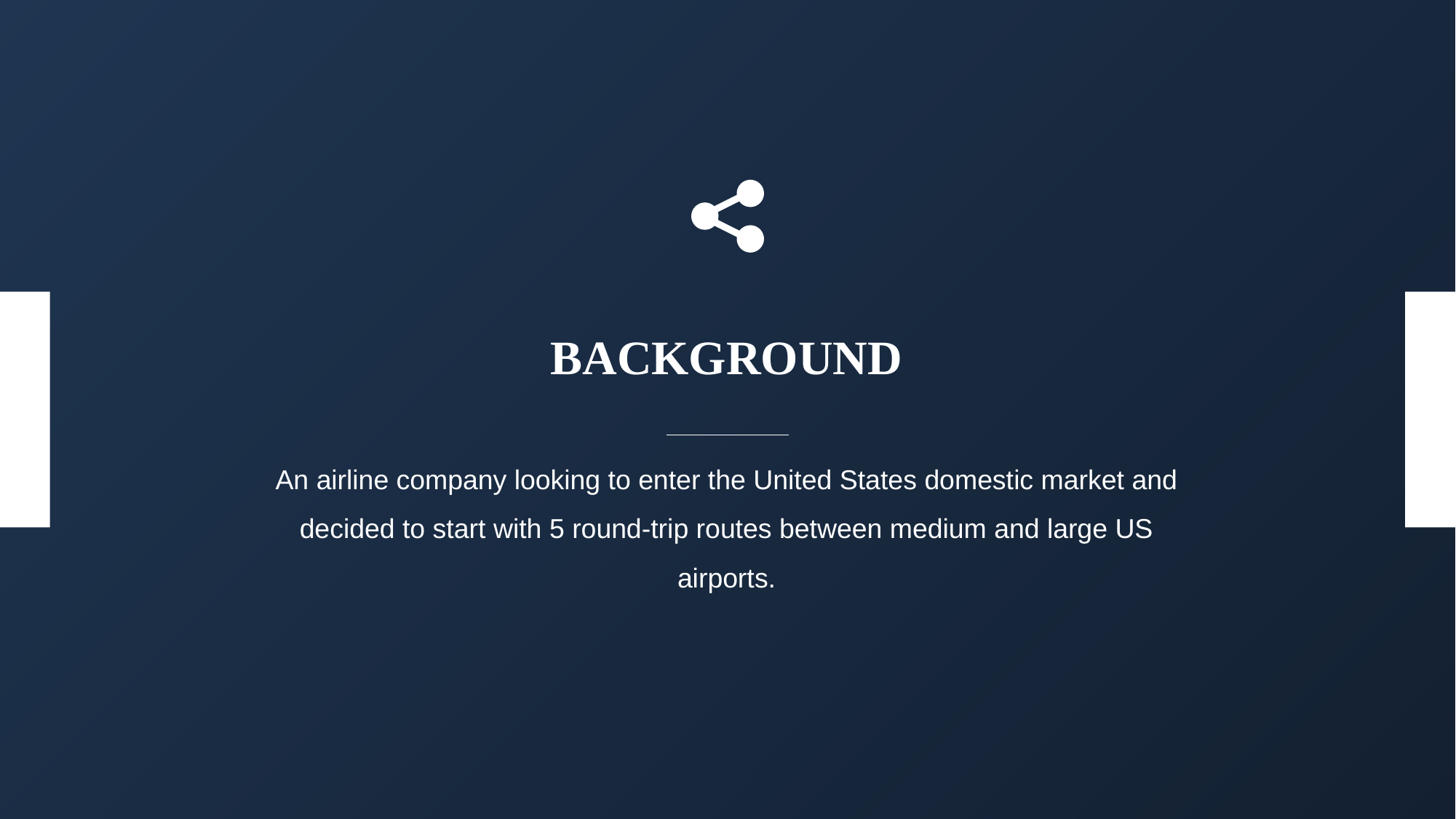

BACKGROUND
An airline company looking to enter the United States domestic market and decided to start with 5 round-trip routes between medium and large US airports.